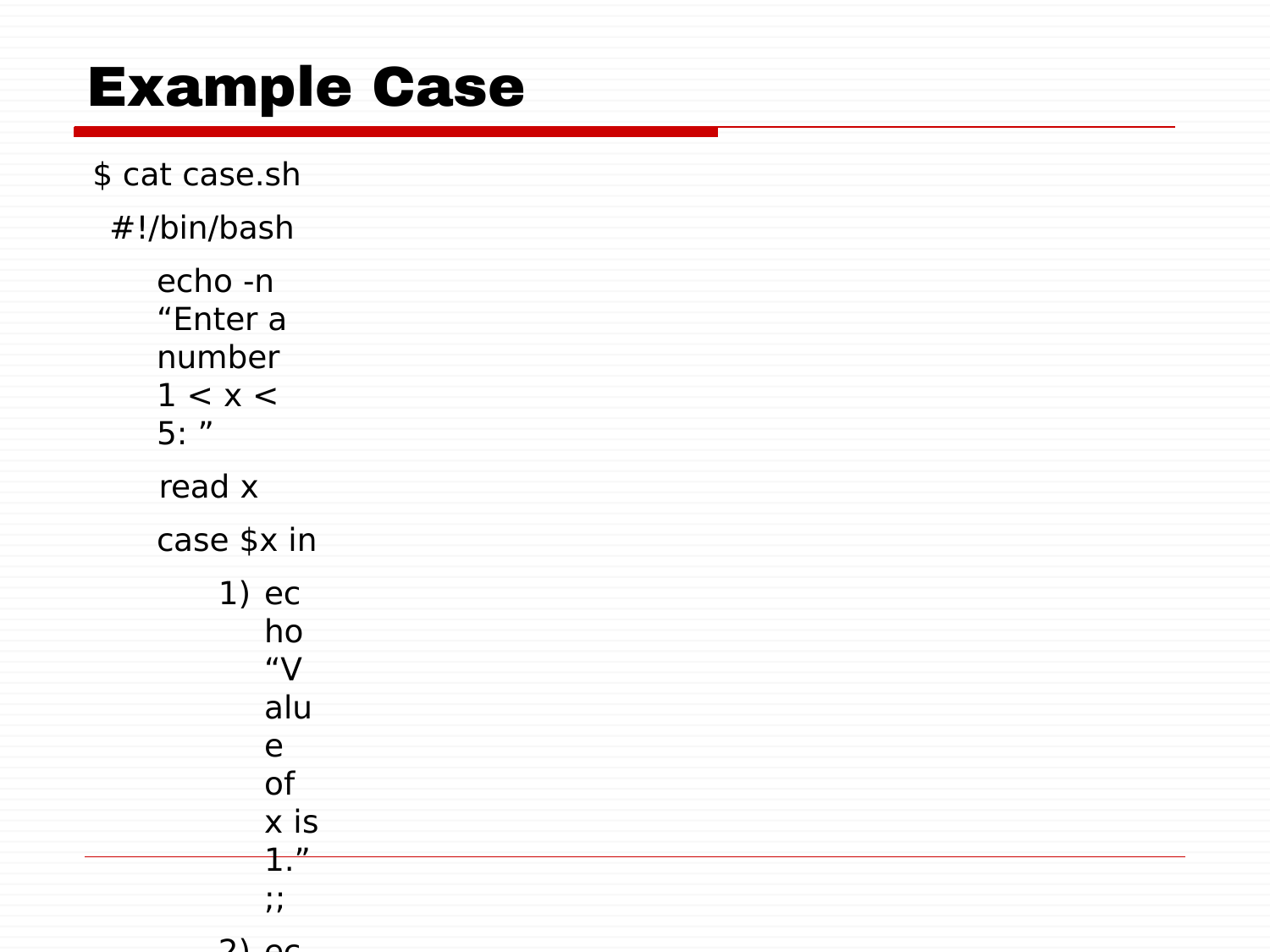

# Example Case

$ cat case.sh  #!/bin/bash
echo -n “Enter a number 1 < x < 5: ”
read x  case $x in
echo “Value of x is 1.”;;
echo “Value of x is 2.”;;
echo “Value of x is 3.”;;
echo “Value of x is 4.”;;
echo “Value of x is 5.”;;
*) echo “Unrecognized value.”;;
esac